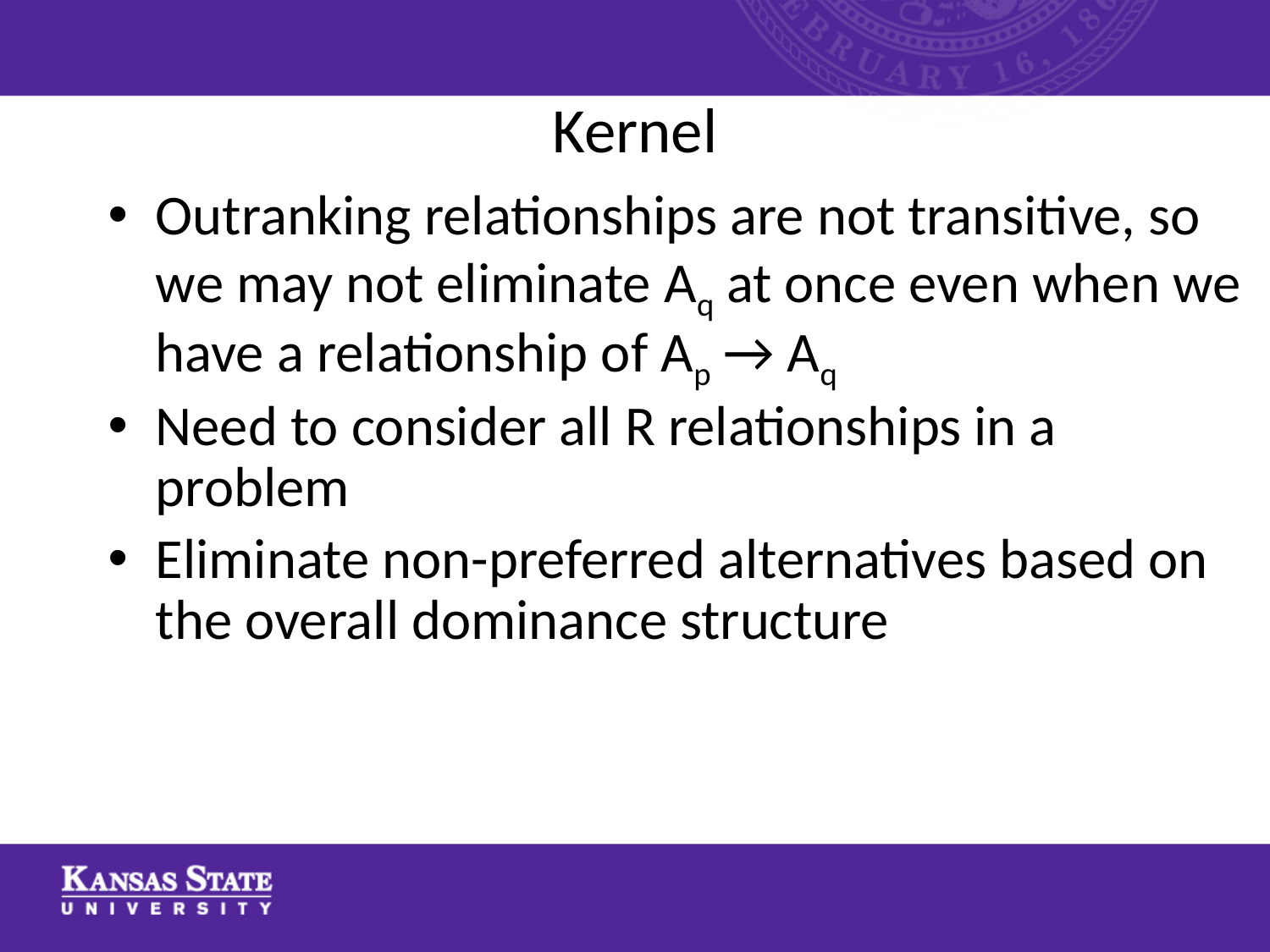

# Kernel
Outranking relationships are not transitive, so we may not eliminate Aq at once even when we have a relationship of Ap → Aq
Need to consider all R relationships in a problem
Eliminate non-preferred alternatives based on the overall dominance structure